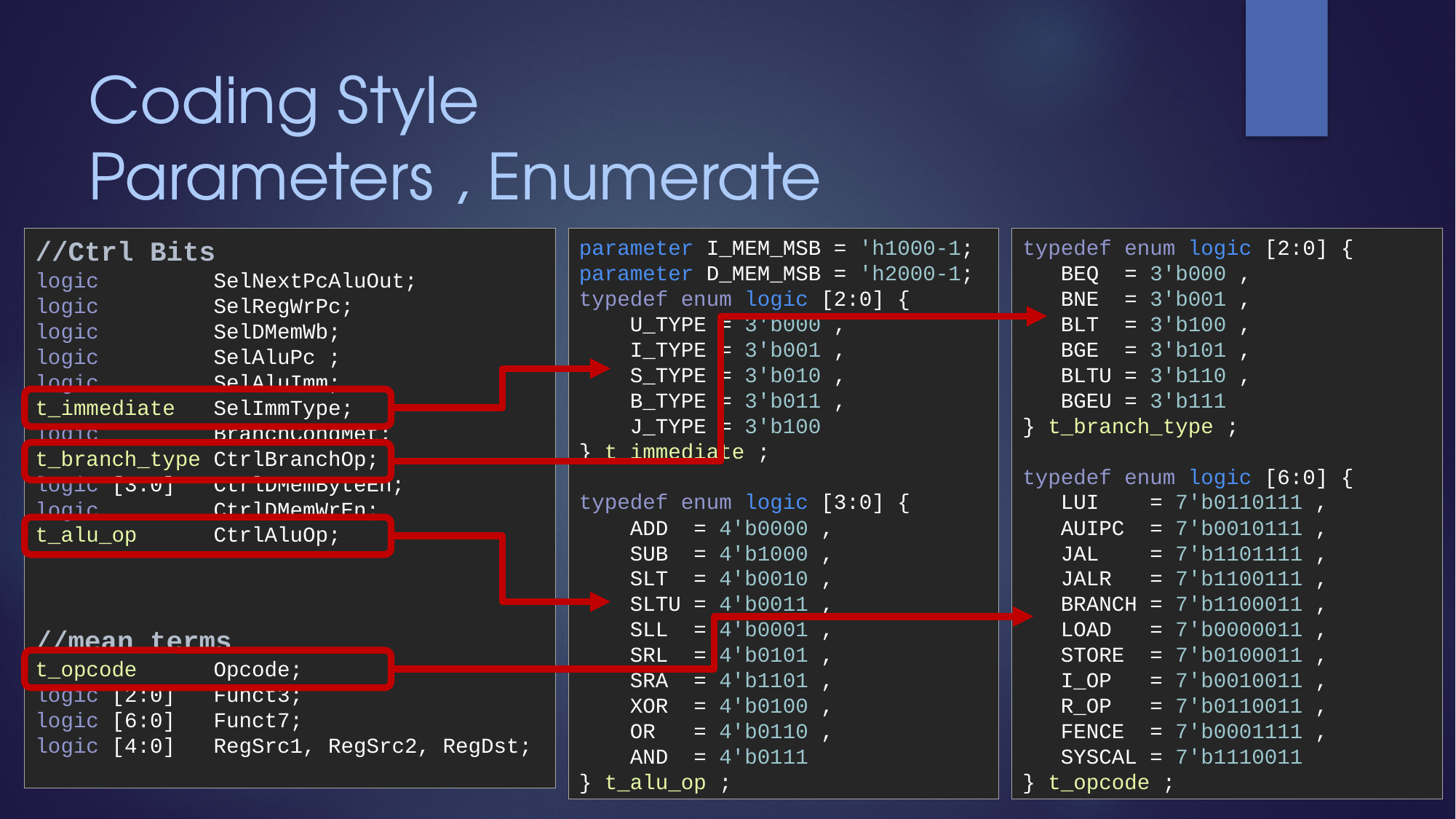

# Coding Style Parameters , Enumerate
//Ctrl Bits
logic         SelNextPcAluOut;
logic         SelRegWrPc;
logic         SelDMemWb;
logic         SelAluPc ;
logic         SelAluImm;
t_immediate   SelImmType;
logic         BranchCondMet;
t_branch_type CtrlBranchOp;
logic [3:0]   CtrlDMemByteEn;
logic         CtrlDMemWrEn;
t_alu_op      CtrlAluOp;

//mean terms
t_opcode      Opcode;
logic [2:0]   Funct3;
logic [6:0]   Funct7;
logic [4:0]   RegSrc1, RegSrc2, RegDst;

parameter I_MEM_MSB = 'h1000-1;
parameter D_MEM_MSB = 'h2000-1;
typedef enum logic [2:0] {
    U_TYPE = 3'b000 ,
    I_TYPE = 3'b001 ,
    S_TYPE = 3'b010 ,
    B_TYPE = 3'b011 ,
    J_TYPE = 3'b100
} t_immediate ;

typedef enum logic [3:0] {
    ADD  = 4'b0000 ,
    SUB  = 4'b1000 ,
    SLT  = 4'b0010 ,
    SLTU = 4'b0011 ,
    SLL  = 4'b0001 ,
    SRL  = 4'b0101 ,
    SRA  = 4'b1101 ,
    XOR  = 4'b0100 ,
    OR   = 4'b0110 ,
    AND  = 4'b0111
} t_alu_op ;
typedef enum logic [2:0] {
   BEQ  = 3'b000 ,
   BNE  = 3'b001 ,
   BLT  = 3'b100 ,
   BGE  = 3'b101 ,
   BLTU = 3'b110 ,
   BGEU = 3'b111
} t_branch_type ;

typedef enum logic [6:0] {
   LUI    = 7'b0110111 ,
   AUIPC  = 7'b0010111 ,
   JAL    = 7'b1101111 ,
   JALR   = 7'b1100111 ,
   BRANCH = 7'b1100011 ,
   LOAD   = 7'b0000011 ,
   STORE  = 7'b0100011 ,
   I_OP   = 7'b0010011 ,
   R_OP   = 7'b0110011 ,
   FENCE  = 7'b0001111 ,
   SYSCAL = 7'b1110011
} t_opcode ;